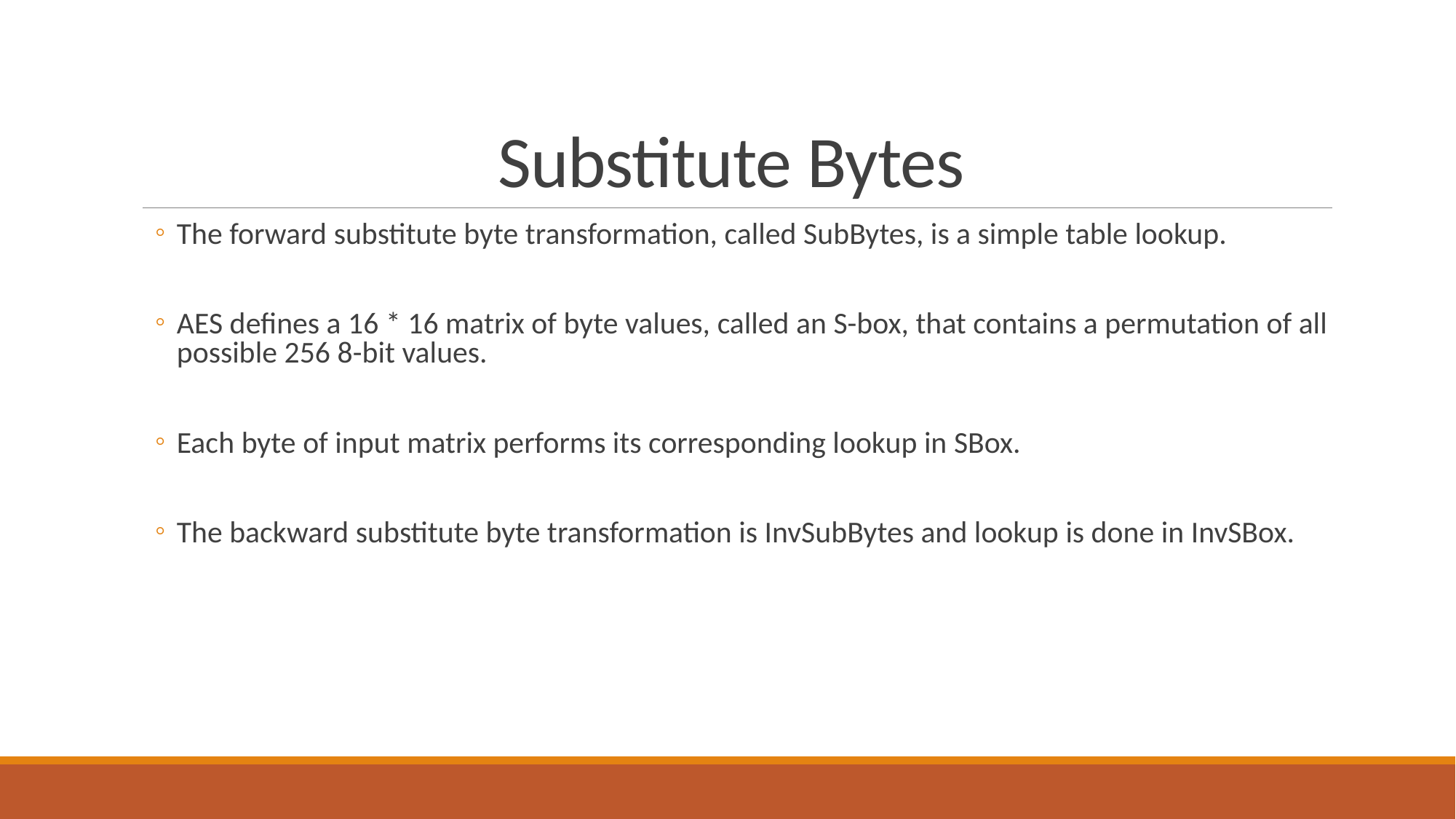

# Substitute Bytes
The forward substitute byte transformation, called SubBytes, is a simple table lookup.

AES defines a 16 * 16 matrix of byte values, called an S-box, that contains a permutation of all possible 256 8-bit values.

Each byte of input matrix performs its corresponding lookup in SBox.

The backward substitute byte transformation is InvSubBytes and lookup is done in InvSBox.